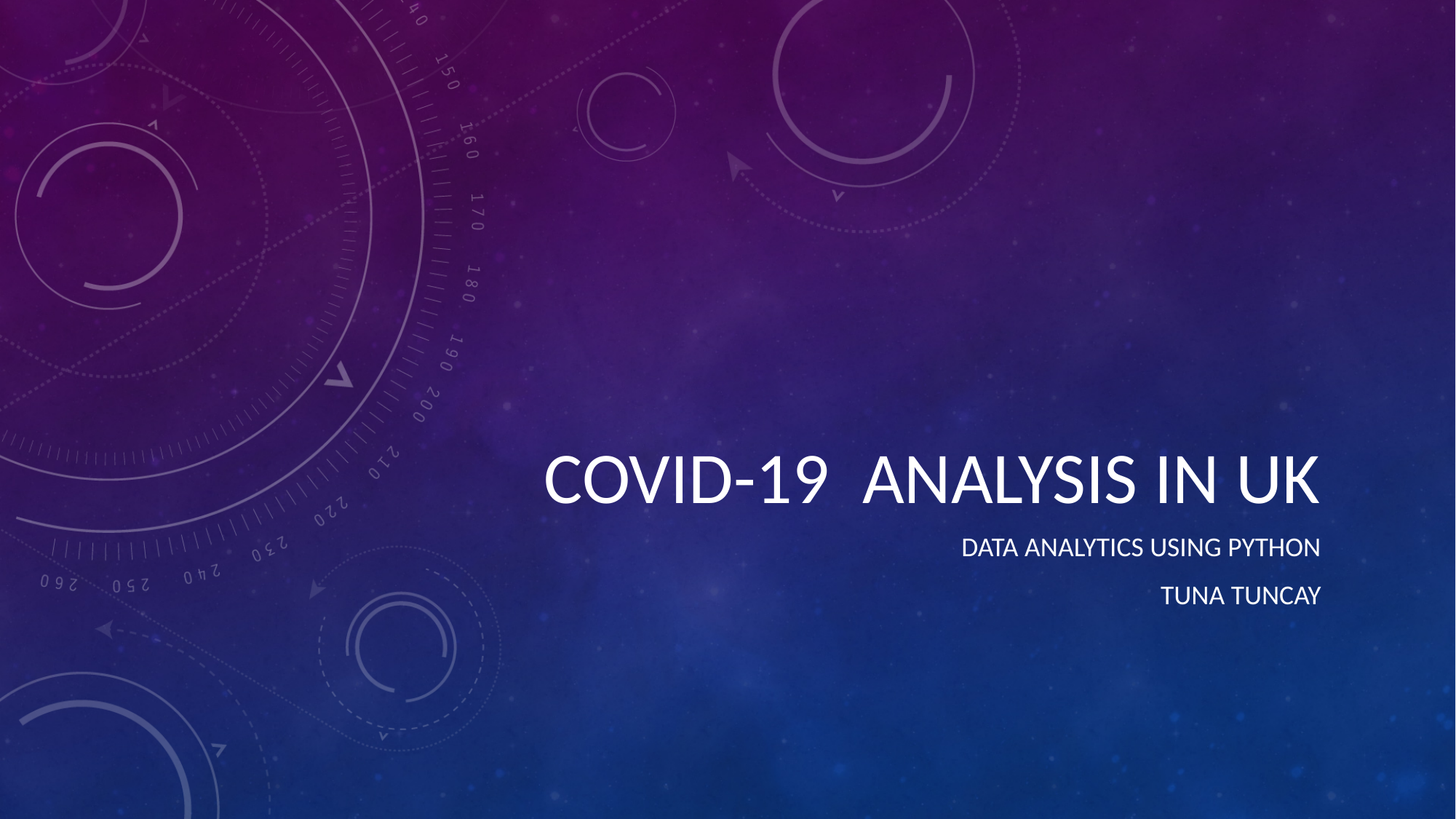

# Covid-19  analysis in uk
Data analytics using python
Tuna tuncay